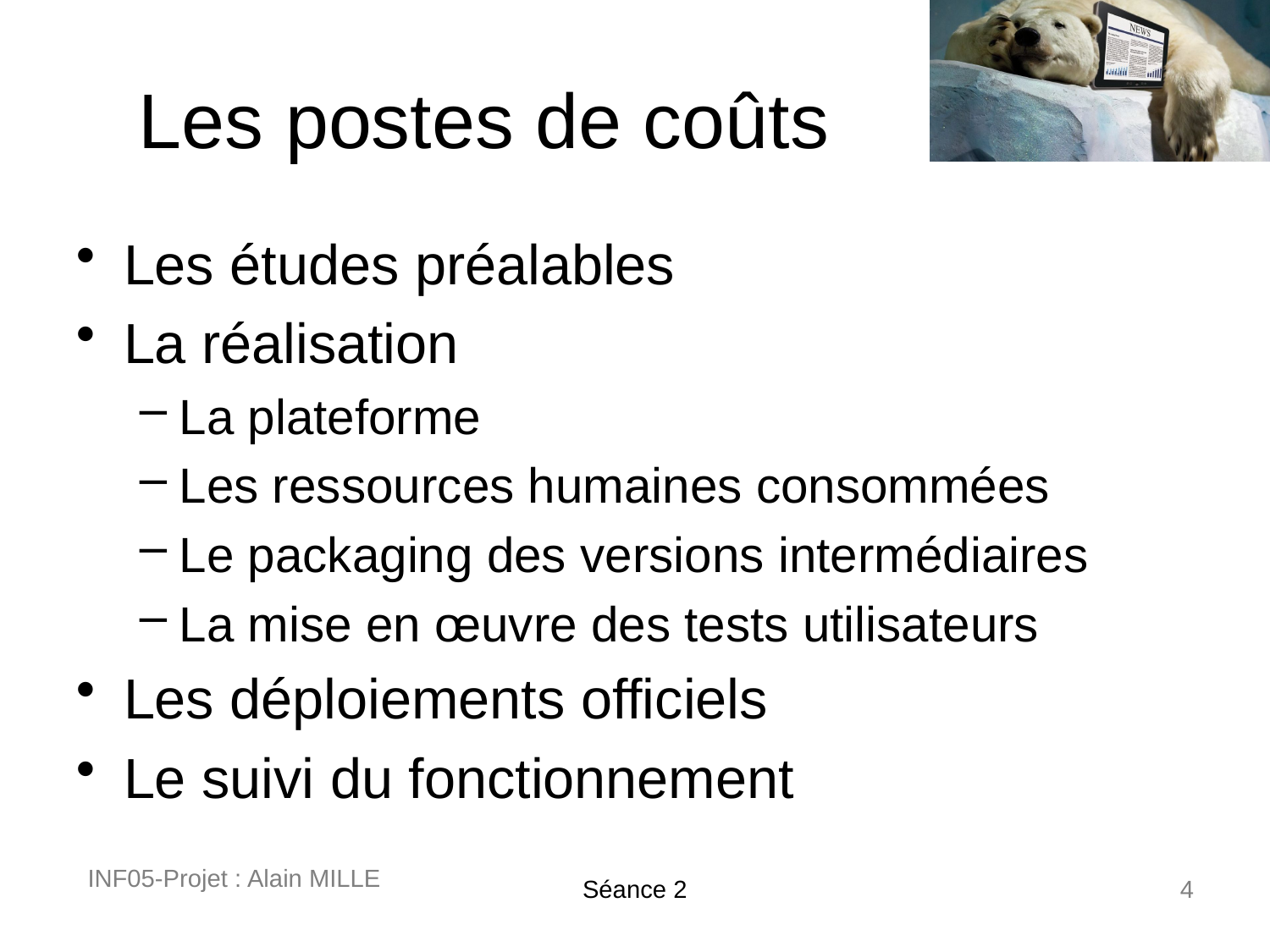

# Les postes de coûts
Les études préalables
La réalisation
La plateforme
Les ressources humaines consommées
Le packaging des versions intermédiaires
La mise en œuvre des tests utilisateurs
Les déploiements officiels
Le suivi du fonctionnement

INF05-Projet : Alain MILLE
Séance 2
4